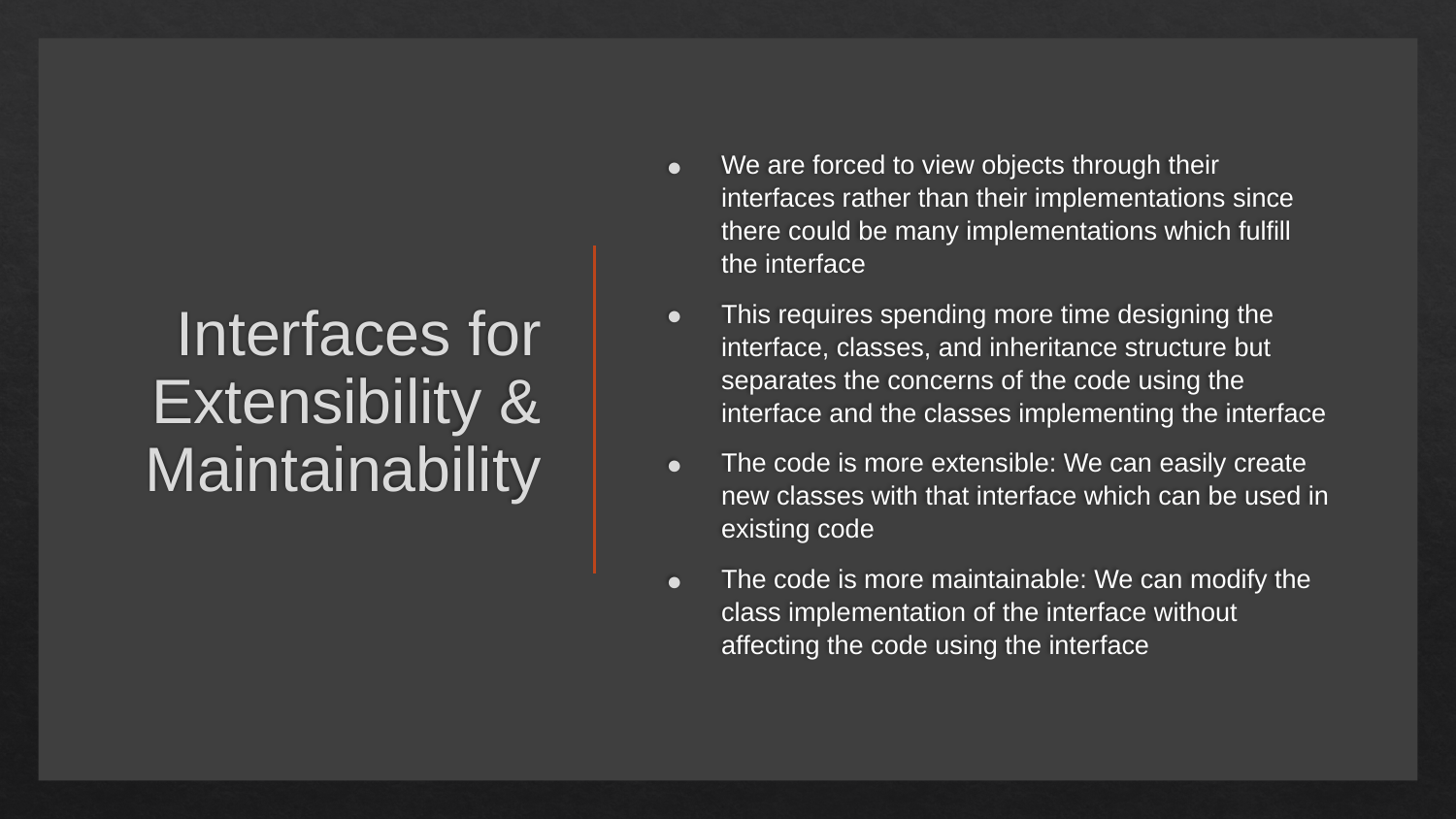

# Interfaces for Extensibility & Maintainability
We are forced to view objects through their interfaces rather than their implementations since there could be many implementations which fulfill the interface
This requires spending more time designing the interface, classes, and inheritance structure but separates the concerns of the code using the interface and the classes implementing the interface
The code is more extensible: We can easily create new classes with that interface which can be used in existing code
The code is more maintainable: We can modify the class implementation of the interface without affecting the code using the interface